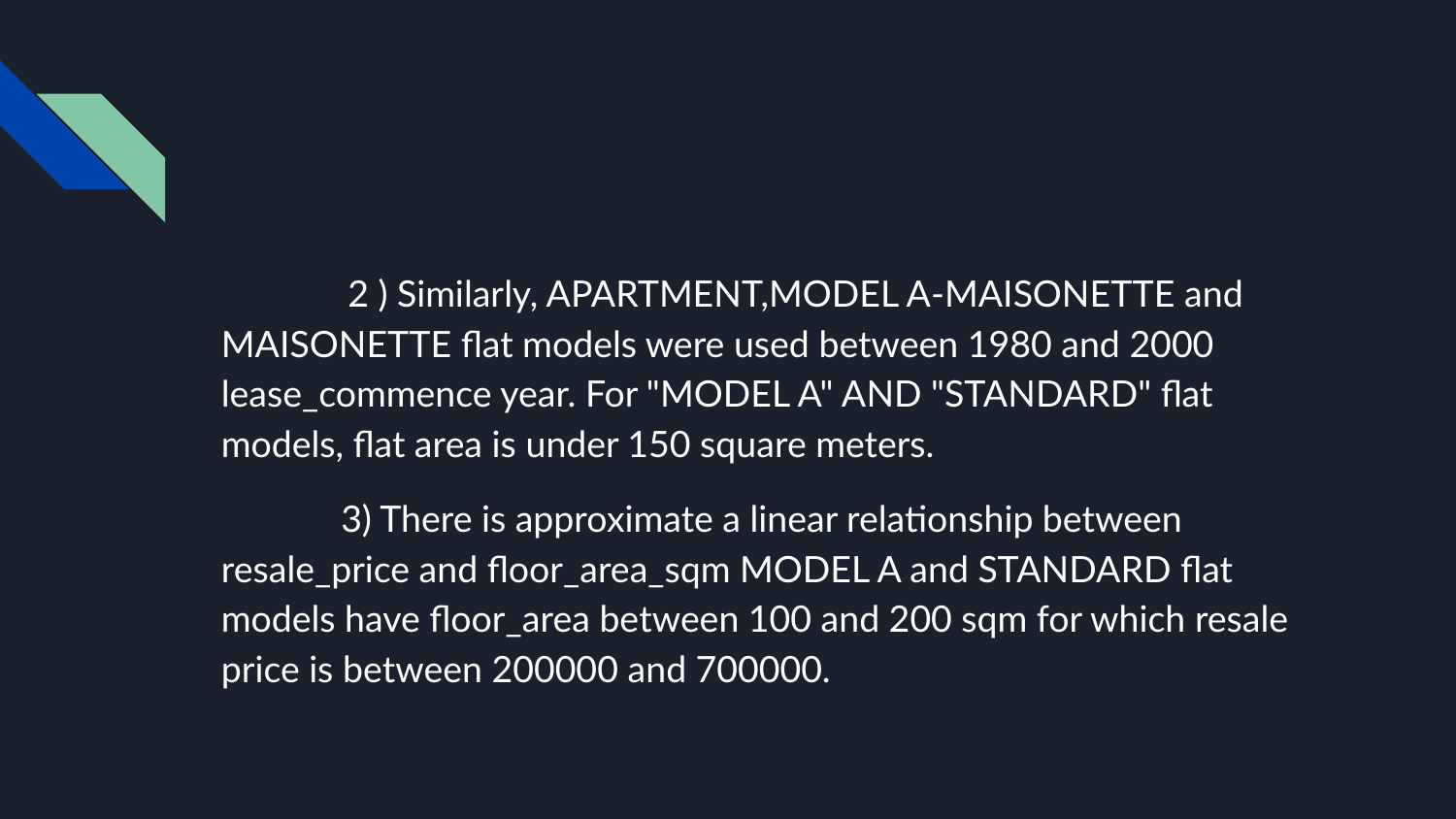

2 ) Similarly, APARTMENT,MODEL A-MAISONETTE and    MAISONETTE flat models were used between 1980 and 2000   lease_commence year. For "MODEL A" AND "STANDARD" flat models, flat area is under 150 square meters.
             3) There is approximate a linear relationship between resale_price and floor_area_sqm MODEL A and STANDARD flat models have floor_area between 100 and 200 sqm for which resale price is between 200000 and 700000.